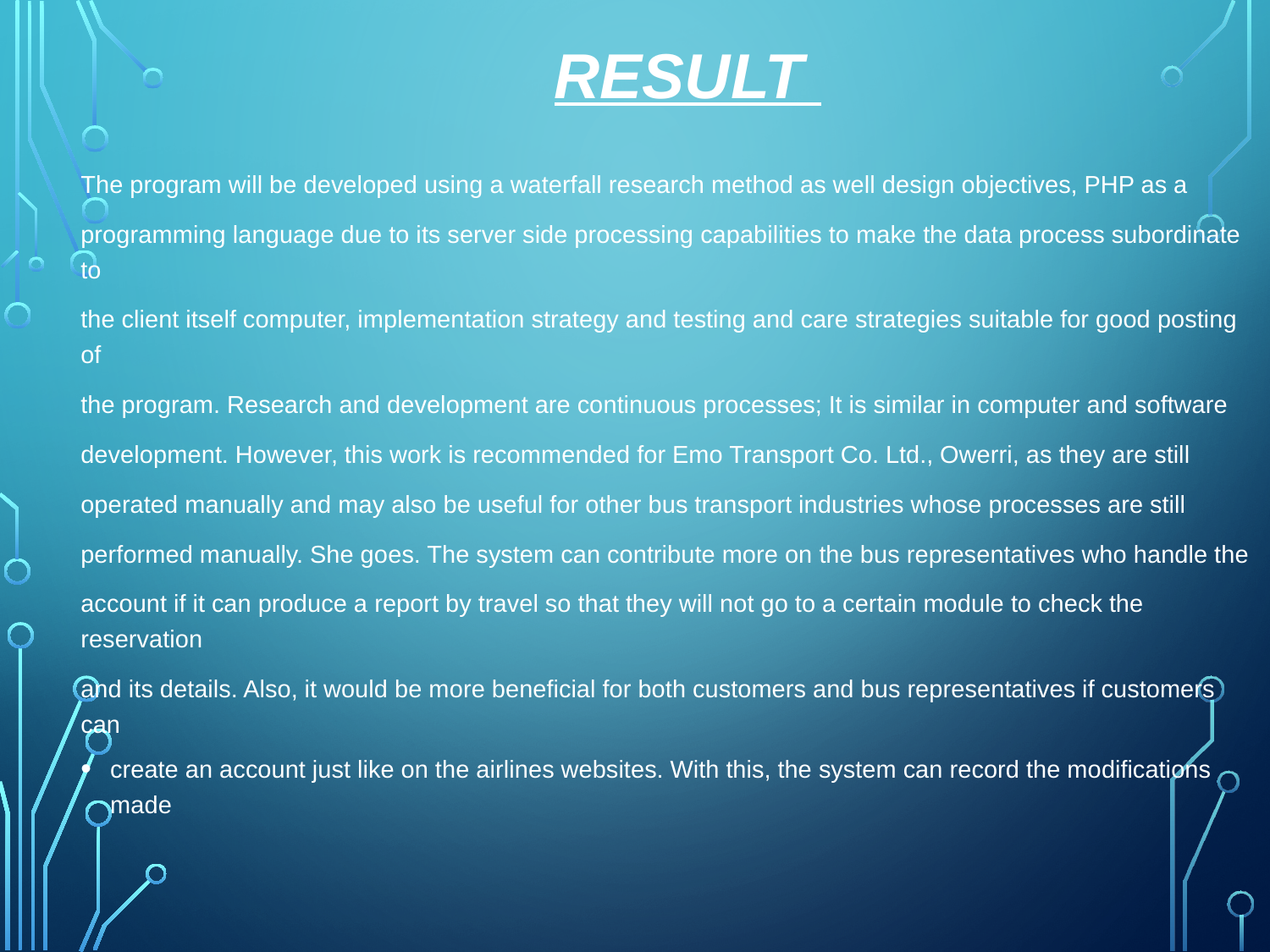

# RESULT
The program will be developed using a waterfall research method as well design objectives, PHP as a
programming language due to its server side processing capabilities to make the data process subordinate to
the client itself computer, implementation strategy and testing and care strategies suitable for good posting of
the program. Research and development are continuous processes; It is similar in computer and software
development. However, this work is recommended for Emo Transport Co. Ltd., Owerri, as they are still
operated manually and may also be useful for other bus transport industries whose processes are still
performed manually. She goes. The system can contribute more on the bus representatives who handle the
account if it can produce a report by travel so that they will not go to a certain module to check the reservation
and its details. Also, it would be more beneficial for both customers and bus representatives if customers can
create an account just like on the airlines websites. With this, the system can record the modifications made